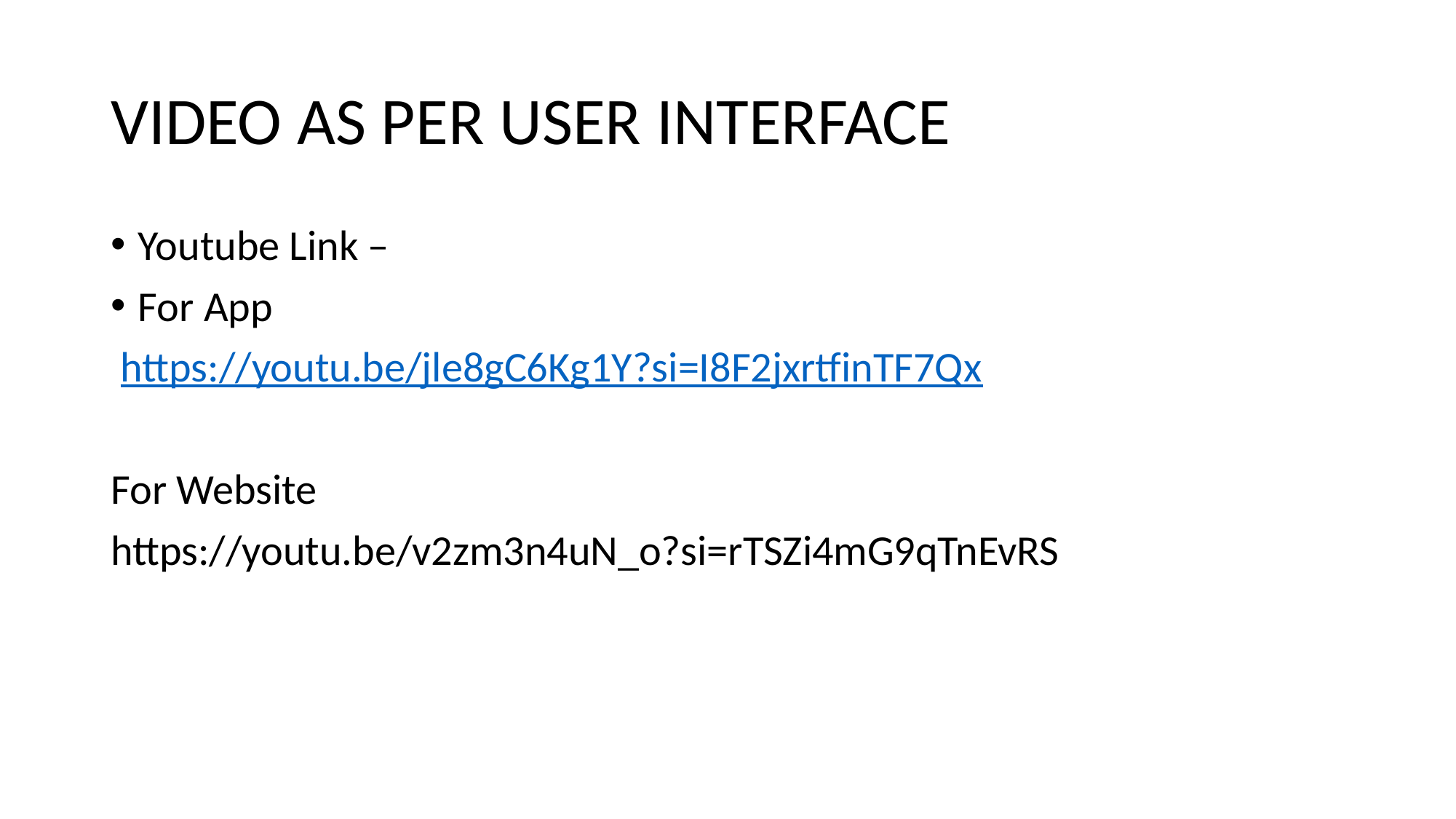

# VIDEO AS PER USER INTERFACE
Youtube Link –
For App
 https://youtu.be/jle8gC6Kg1Y?si=I8F2jxrtfinTF7Qx

For Website
https://youtu.be/v2zm3n4uN_o?si=rTSZi4mG9qTnEvRS